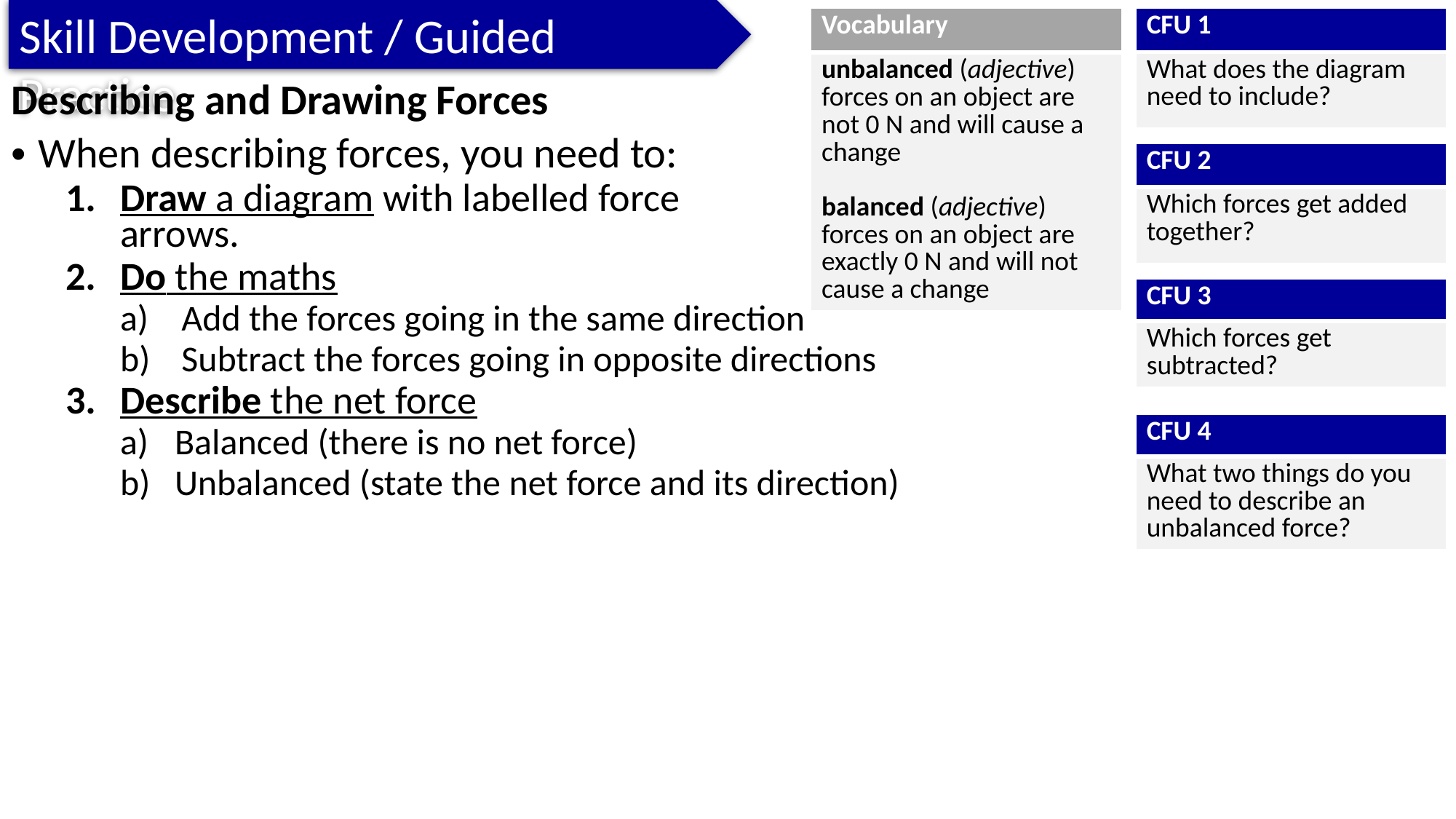

Skill Development / Guided Practice
| Vocabulary |
| --- |
| unbalanced (adjective) forces on an object are not 0 N and will cause a change balanced (adjective) forces on an object are exactly 0 N and will not cause a change |
| CFU 1 |
| --- |
| What does the diagram need to include? |
Describing and Drawing Forces
When describing forces, you need to:
Draw a diagram with labelled force
arrows.
Do the maths
Add the forces going in the same direction
Subtract the forces going in opposite directions
Describe the net force
Balanced (there is no net force)
Unbalanced (state the net force and its direction)
| CFU 2 |
| --- |
| Which forces get added together? |
| CFU 3 |
| --- |
| Which forces get subtracted? |
| CFU 4 |
| --- |
| What two things do you need to describe an unbalanced force? |